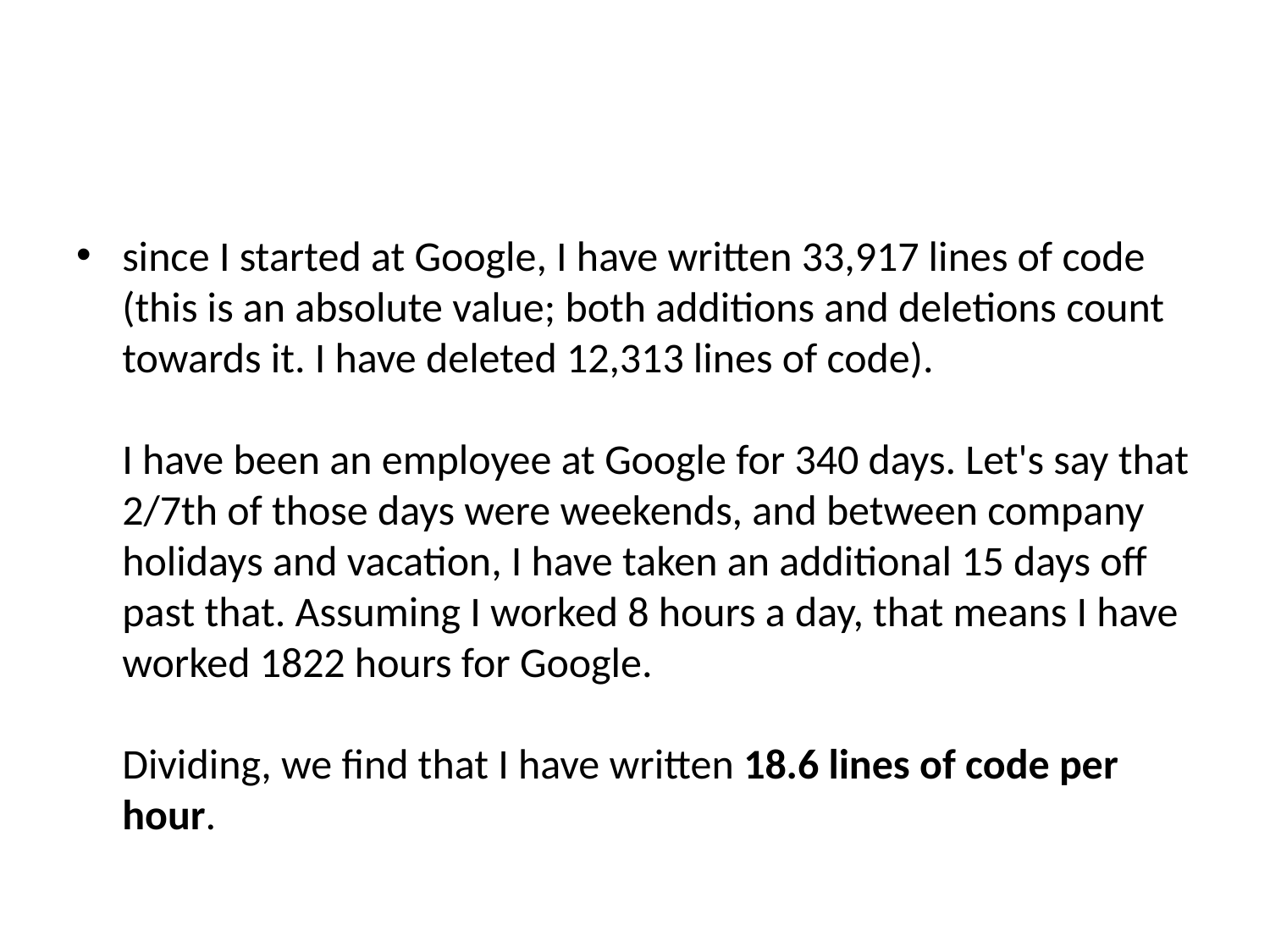

#
since I started at Google, I have written 33,917 lines of code (this is an absolute value; both additions and deletions count towards it. I have deleted 12,313 lines of code).
I have been an employee at Google for 340 days. Let's say that 2/7th of those days were weekends, and between company holidays and vacation, I have taken an additional 15 days off past that. Assuming I worked 8 hours a day, that means I have worked 1822 hours for Google.
Dividing, we find that I have written 18.6 lines of code per hour.